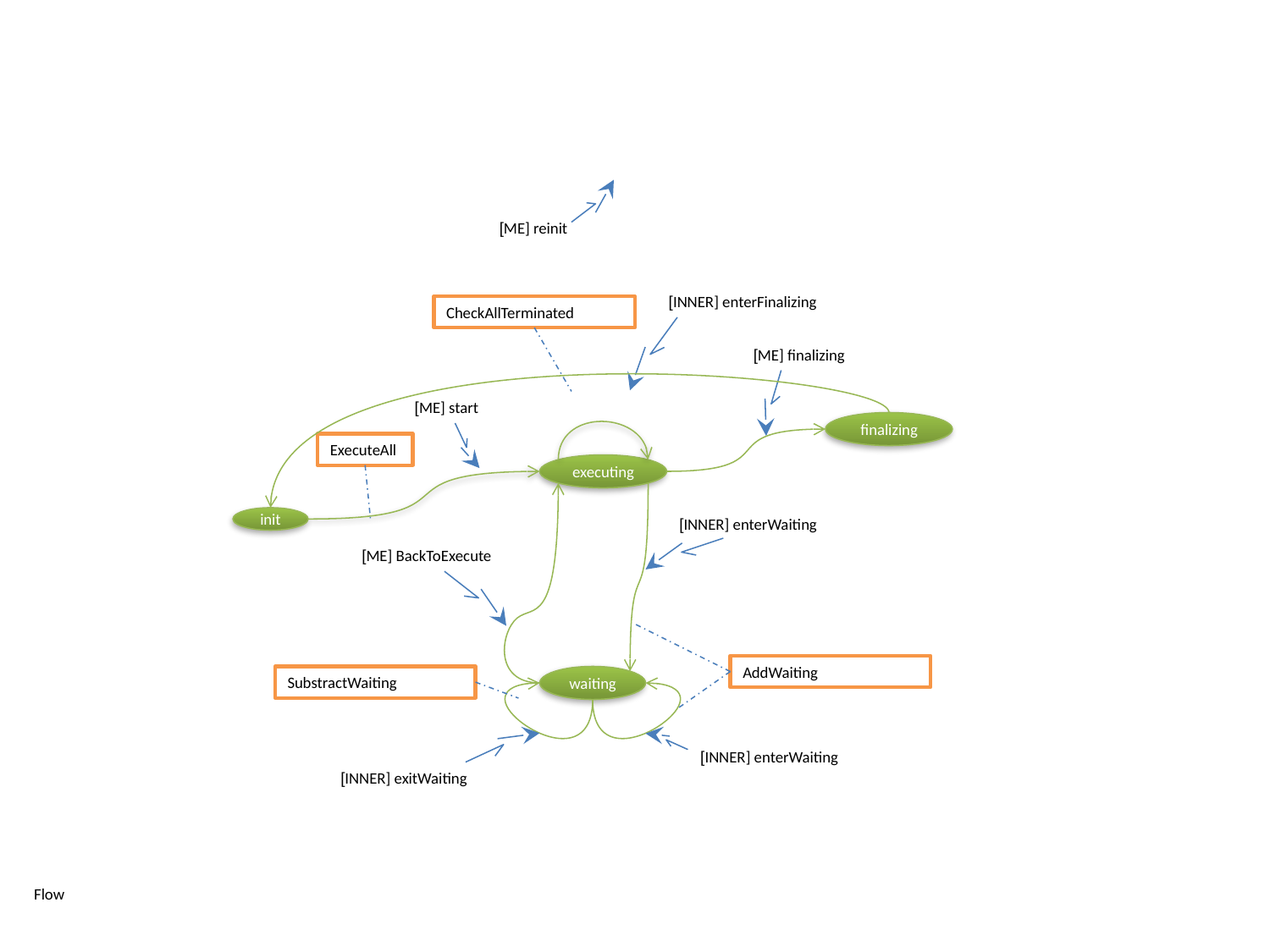

[ME] reinit
[INNER] enterFinalizing
CheckAllTerminated

[ME] finalizing

[ME] start
finalizing

ExecuteAll
executing
init
[INNER] enterWaiting

[ME] BackToExecute

AddWaiting
SubstractWaiting
waiting

[INNER] enterWaiting
[INNER] exitWaiting
Flow